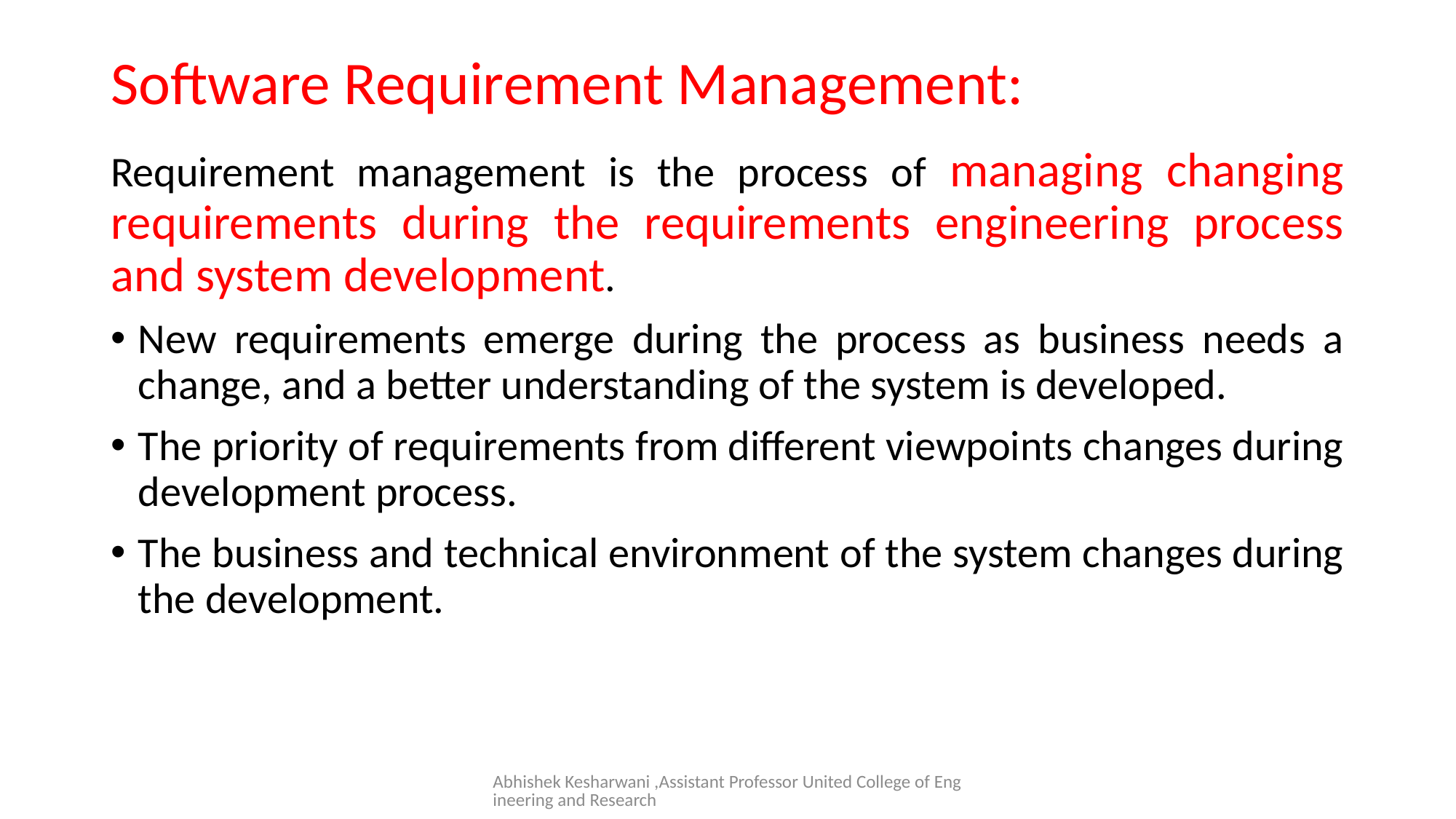

# Software Requirement Management:
Requirement management is the process of managing changing requirements during the requirements engineering process and system development.
New requirements emerge during the process as business needs a change, and a better understanding of the system is developed.
The priority of requirements from different viewpoints changes during development process.
The business and technical environment of the system changes during the development.

Abhishek Kesharwani ,Assistant Professor United College of Engineering and Research